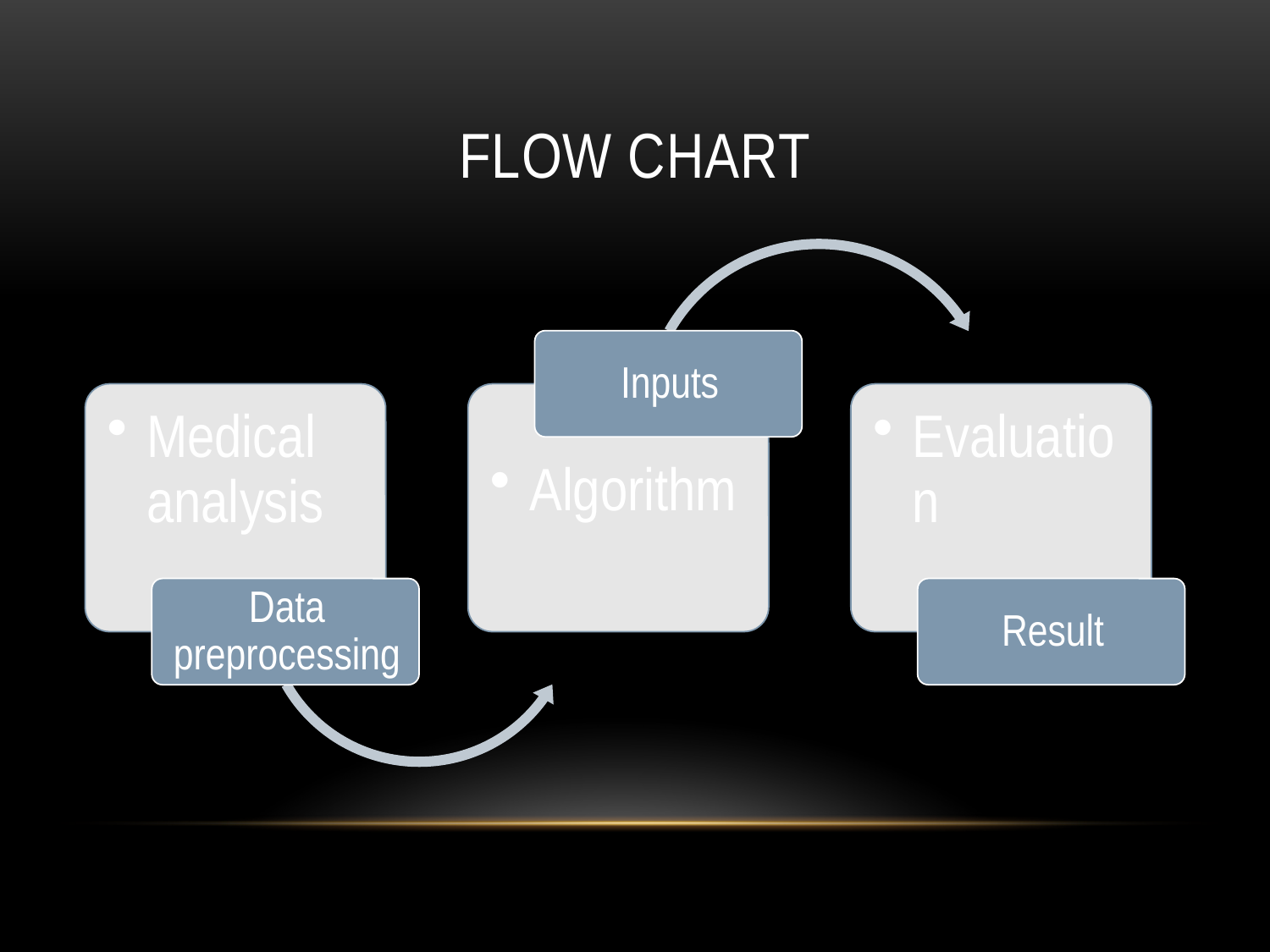

# Flow chart
Medical analysis
Data preprocessing
Algorithm
Inputs
Evaluation
Result